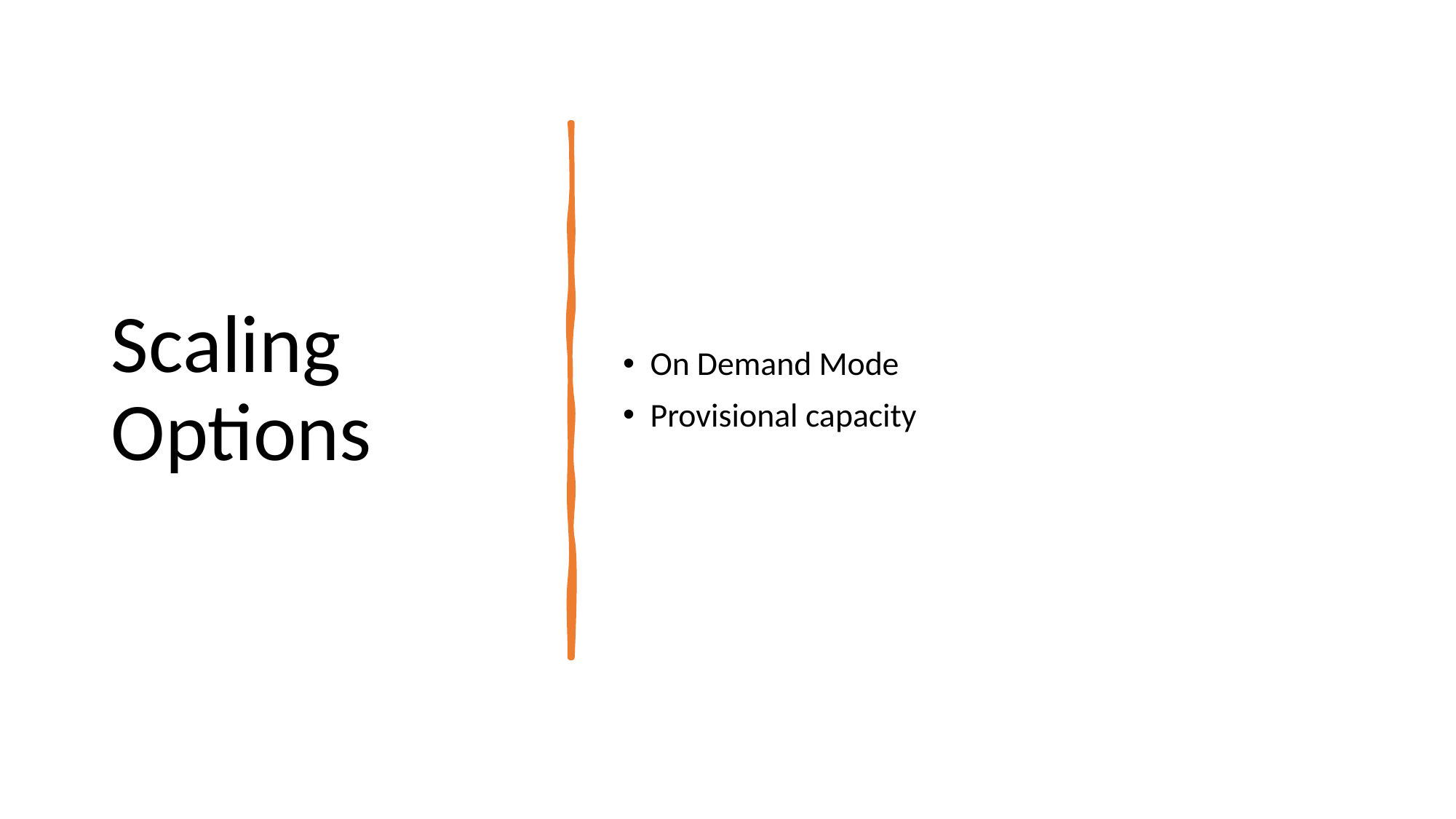

# Scaling Options
On Demand Mode
Provisional capacity